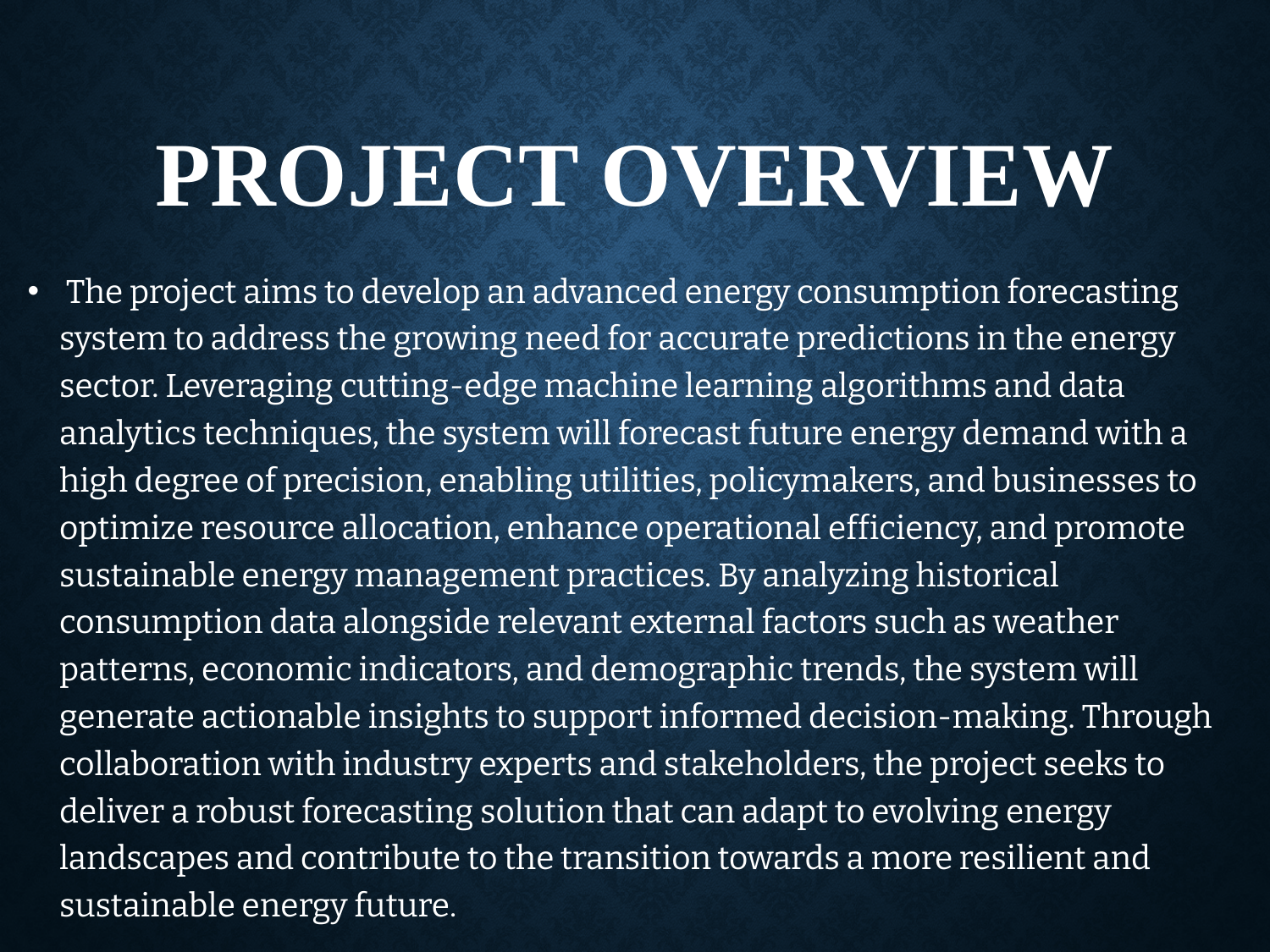

# PROJECT OVERVIEW
 The project aims to develop an advanced energy consumption forecasting system to address the growing need for accurate predictions in the energy sector. Leveraging cutting-edge machine learning algorithms and data analytics techniques, the system will forecast future energy demand with a high degree of precision, enabling utilities, policymakers, and businesses to optimize resource allocation, enhance operational efficiency, and promote sustainable energy management practices. By analyzing historical consumption data alongside relevant external factors such as weather patterns, economic indicators, and demographic trends, the system will generate actionable insights to support informed decision-making. Through collaboration with industry experts and stakeholders, the project seeks to deliver a robust forecasting solution that can adapt to evolving energy landscapes and contribute to the transition towards a more resilient and sustainable energy future.